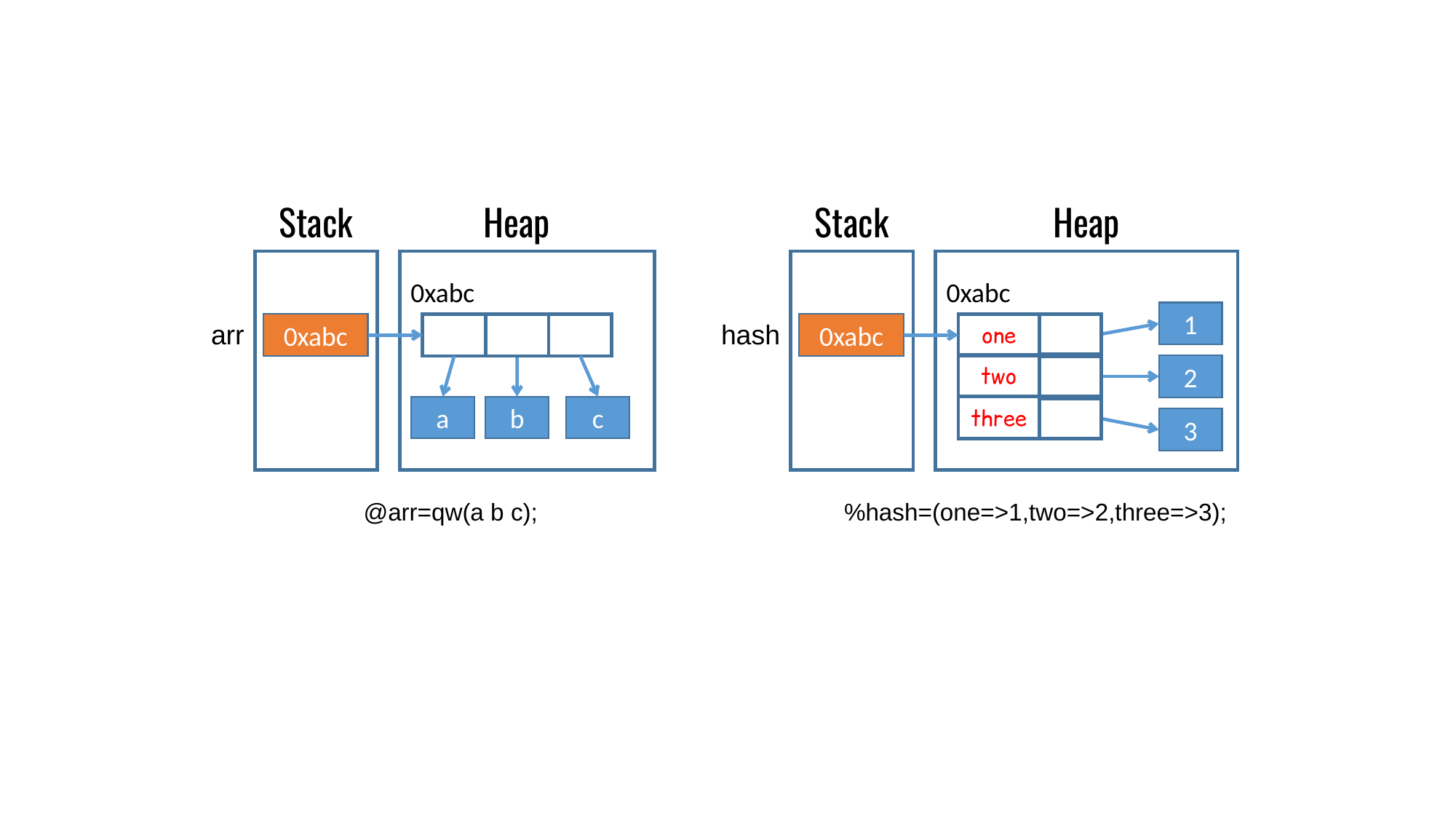

Stack
Heap
Stack
Heap

0xabc
0xabc
1
arr
hash

0xabc

0xabc
one
two
2

a
b
c
three

3
@arr=qw(a b c);
%hash=(one=>1,two=>2,three=>3);